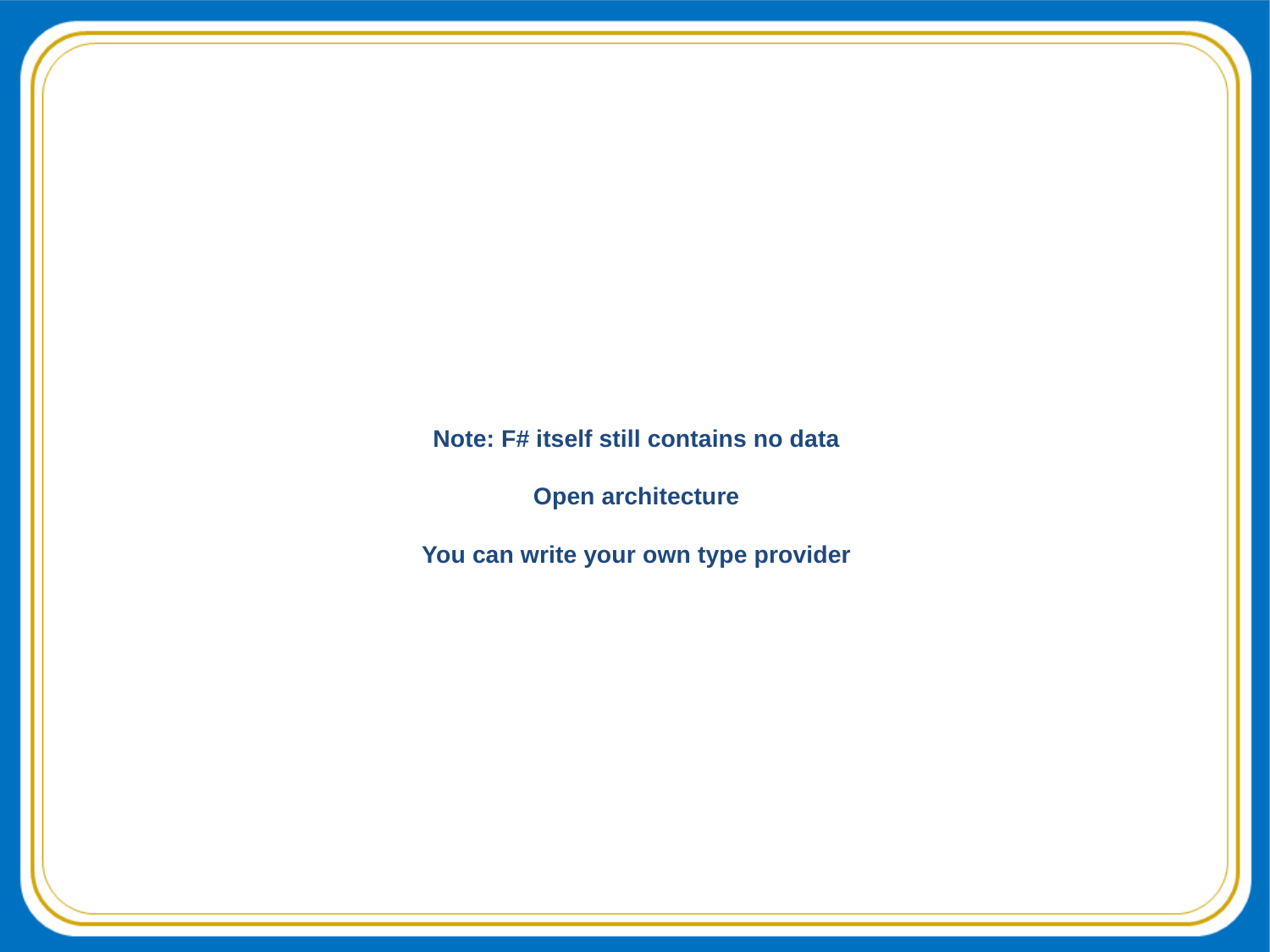

# Note: F# itself still contains no data Open architecture You can write your own type provider